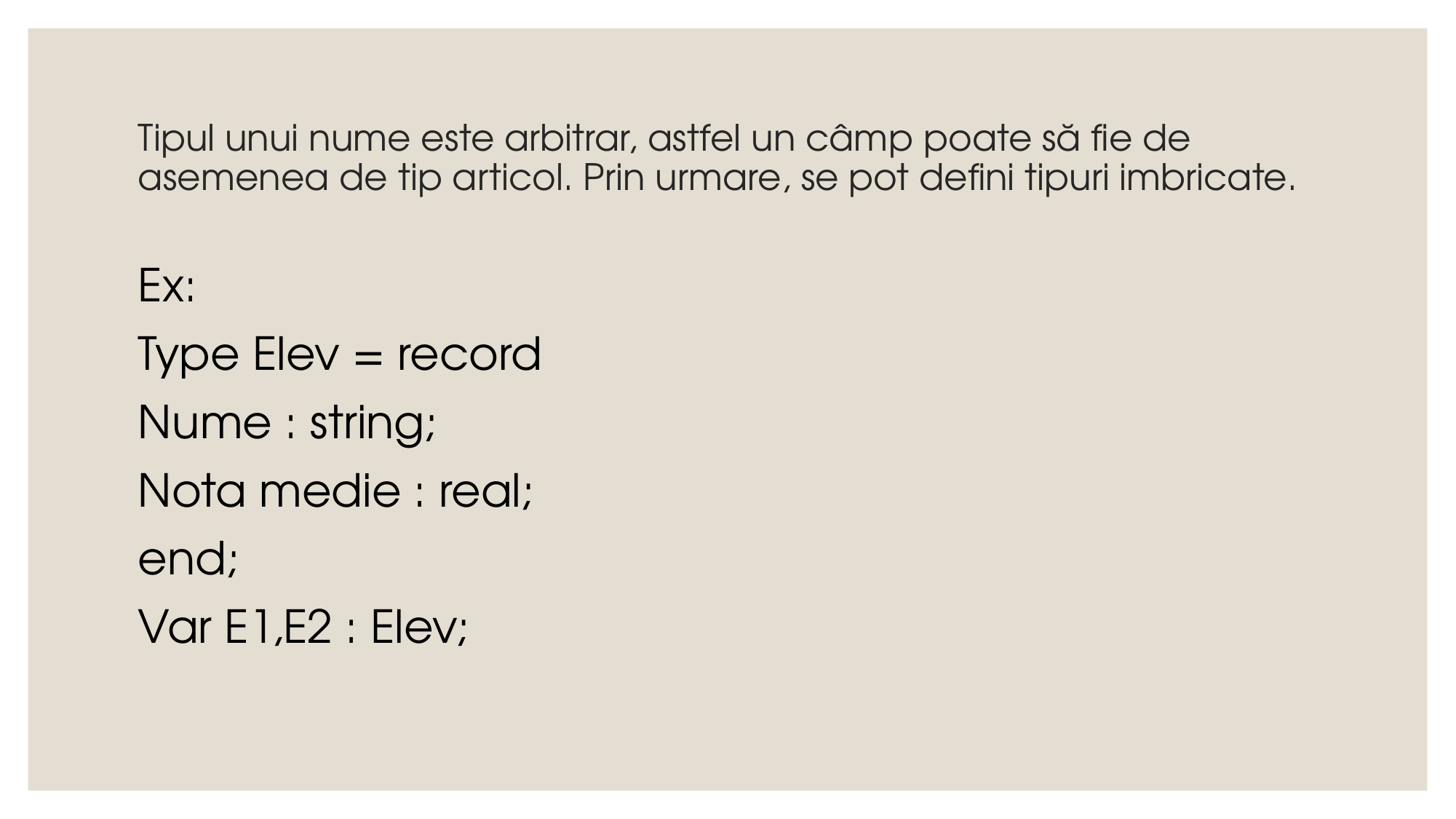

# Tipul unui nume este arbitrar, astfel un câmp poate să fie de asemenea de tip articol. Prin urmare, se pot defini tipuri imbricate.
Ex:
Type Elev = record
Nume : string;
Nota medie : real;
end;
Var E1,E2 : Elev;